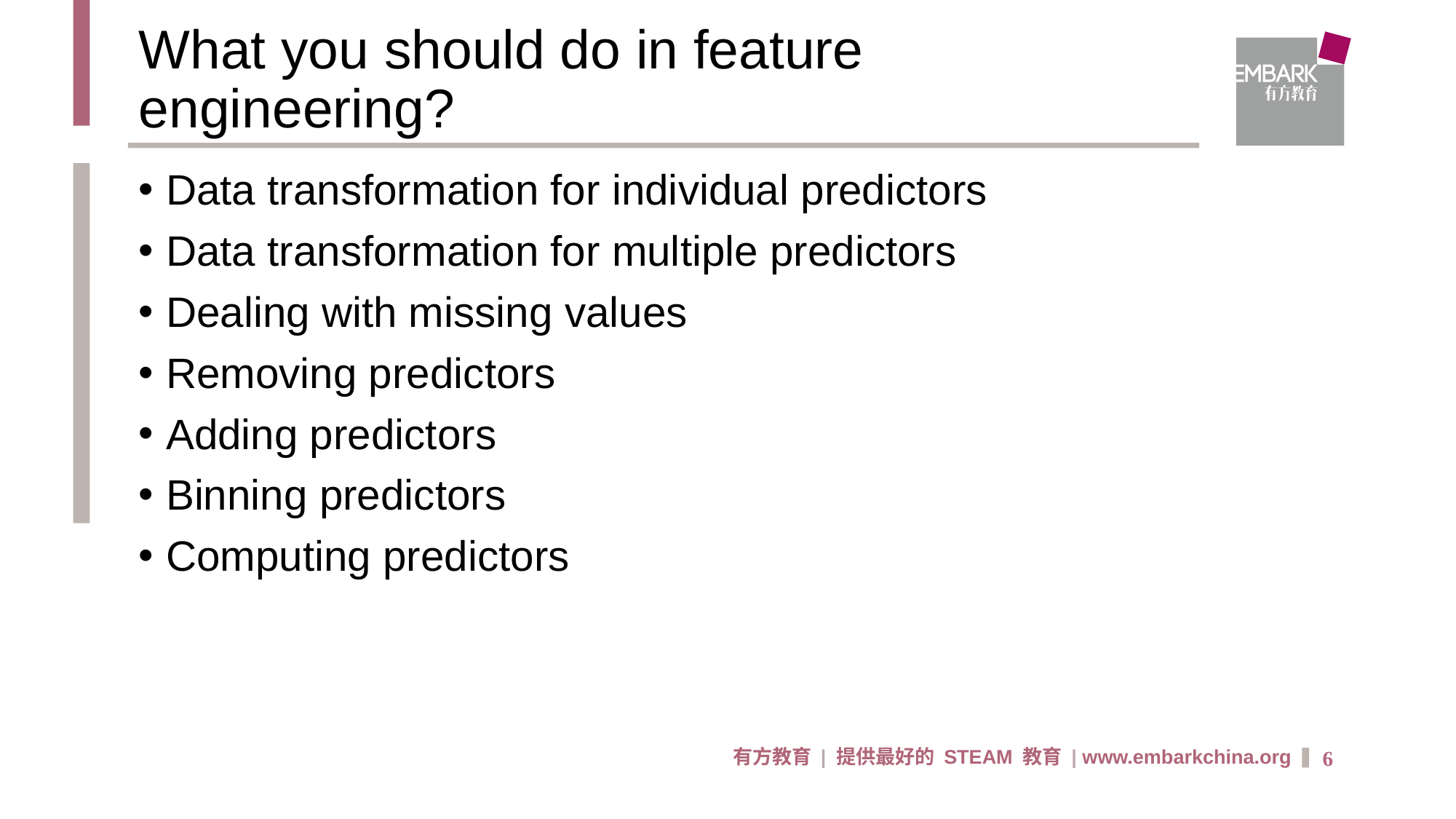

# What you should do in feature engineering?
Data transformation for individual predictors
Data transformation for multiple predictors
Dealing with missing values
Removing predictors
Adding predictors
Binning predictors
Computing predictors
6